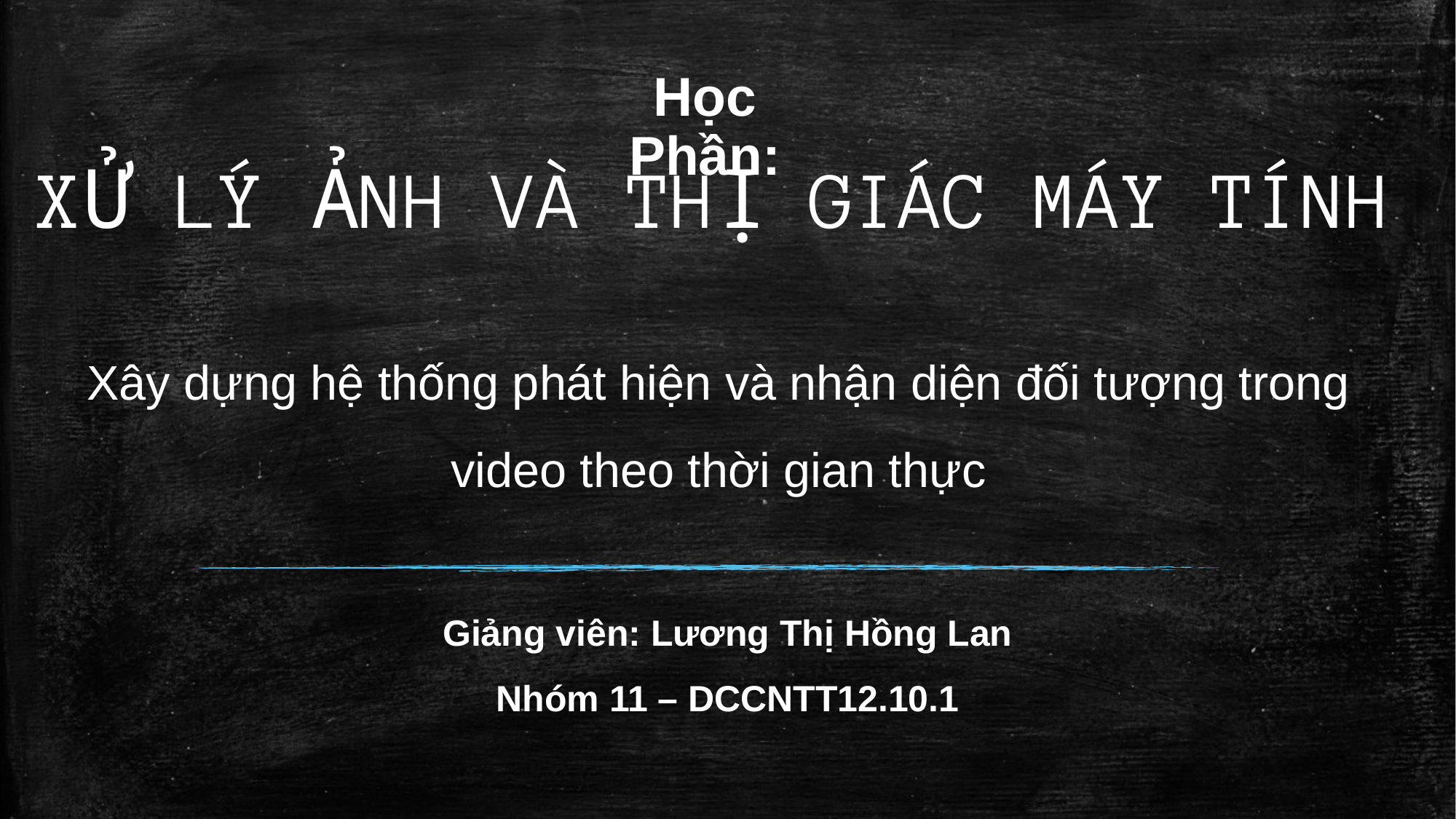

Học Phần:
# XỬ LÝ ẢNH VÀ THỊ GIÁC MÁY TÍNH
Xây dựng hệ thống phát hiện và nhận diện đối tượng trong video theo thời gian thực

Giảng viên: Lương Thị Hồng Lan
Nhóm 11 – DCCNTT12.10.1